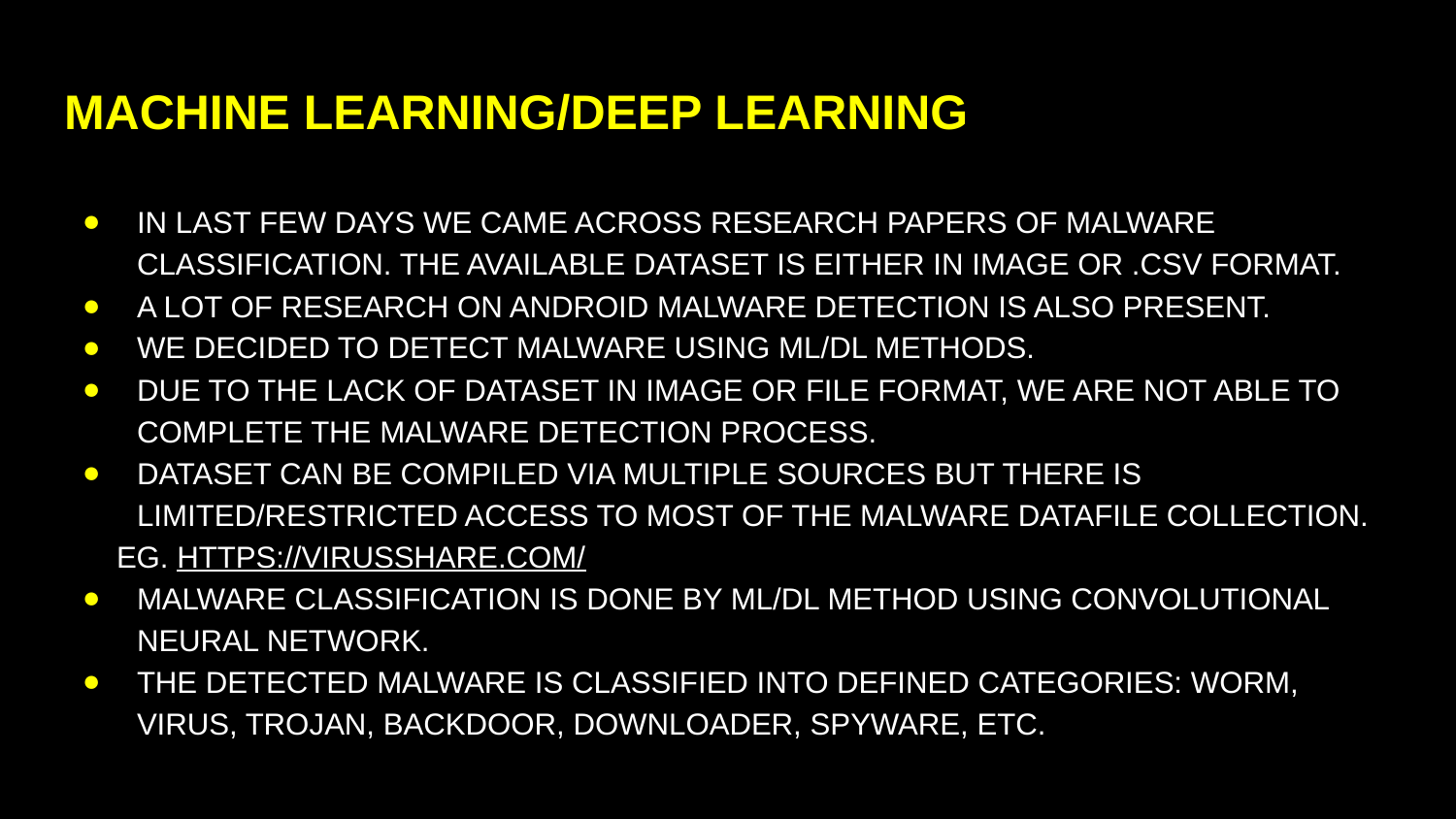

# Machine learning/Deep learning
In last few days we came across research papers of malware classification. The available dataset is either in image or .csv format.
A lot of research on android malware detection is also present.
We decided to detect malware using ml/dl methods.
Due to the lack of dataset in image or file format, we are not able to complete the malware detection process.
Dataset can be compiled via multiple sources but there is limited/restricted access to most of the malware datafile collection.
    Eg. https://virusshare.com/
Malware classification is done by ml/dl method using Convolutional Neural Network.
The detected malware is classified into defined categories: worm, virus, trojan, backdoor, downloader, spyware, etc.